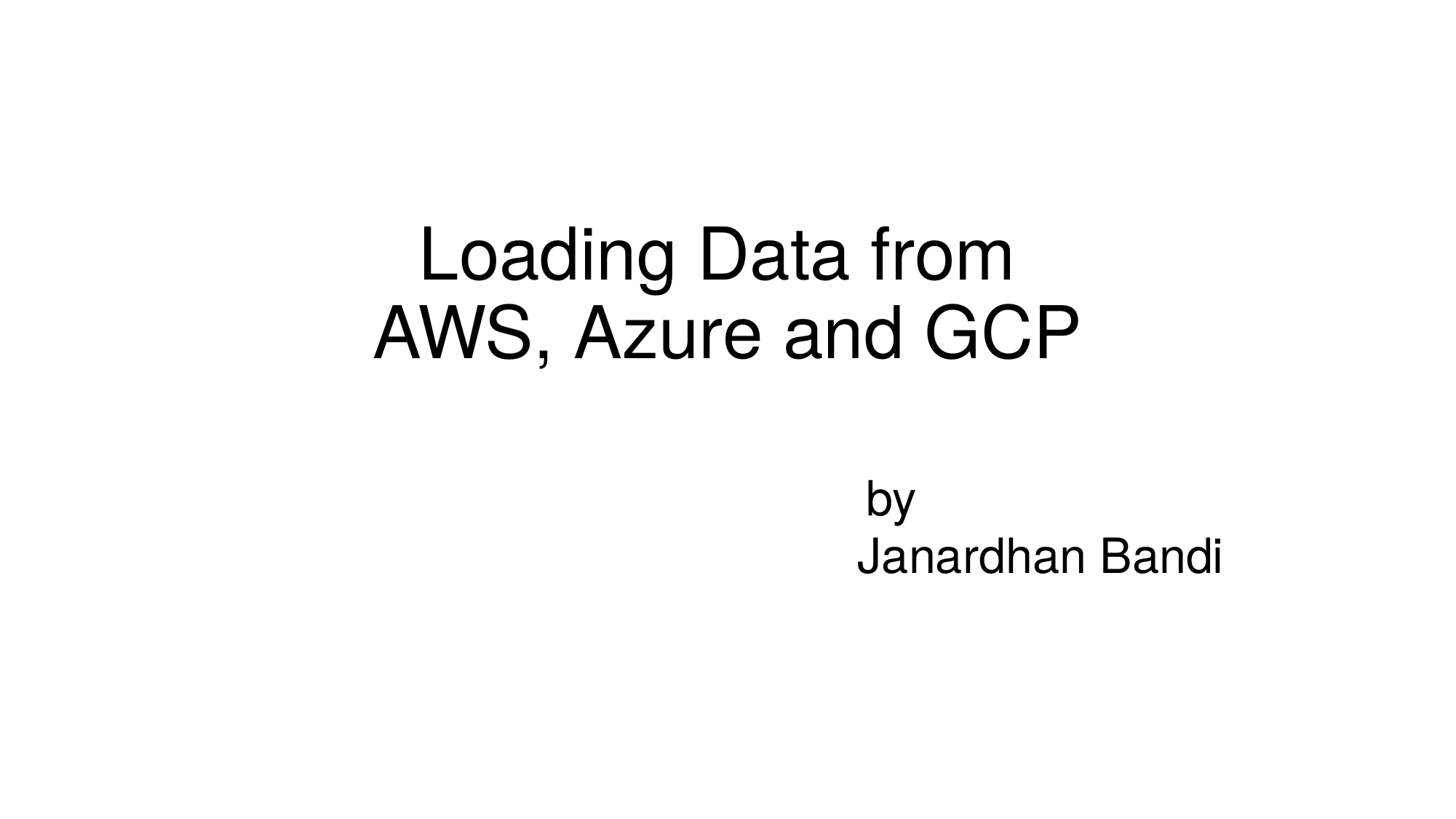

# Loading Data from AWS, Azure and GCP by Janardhan Bandi